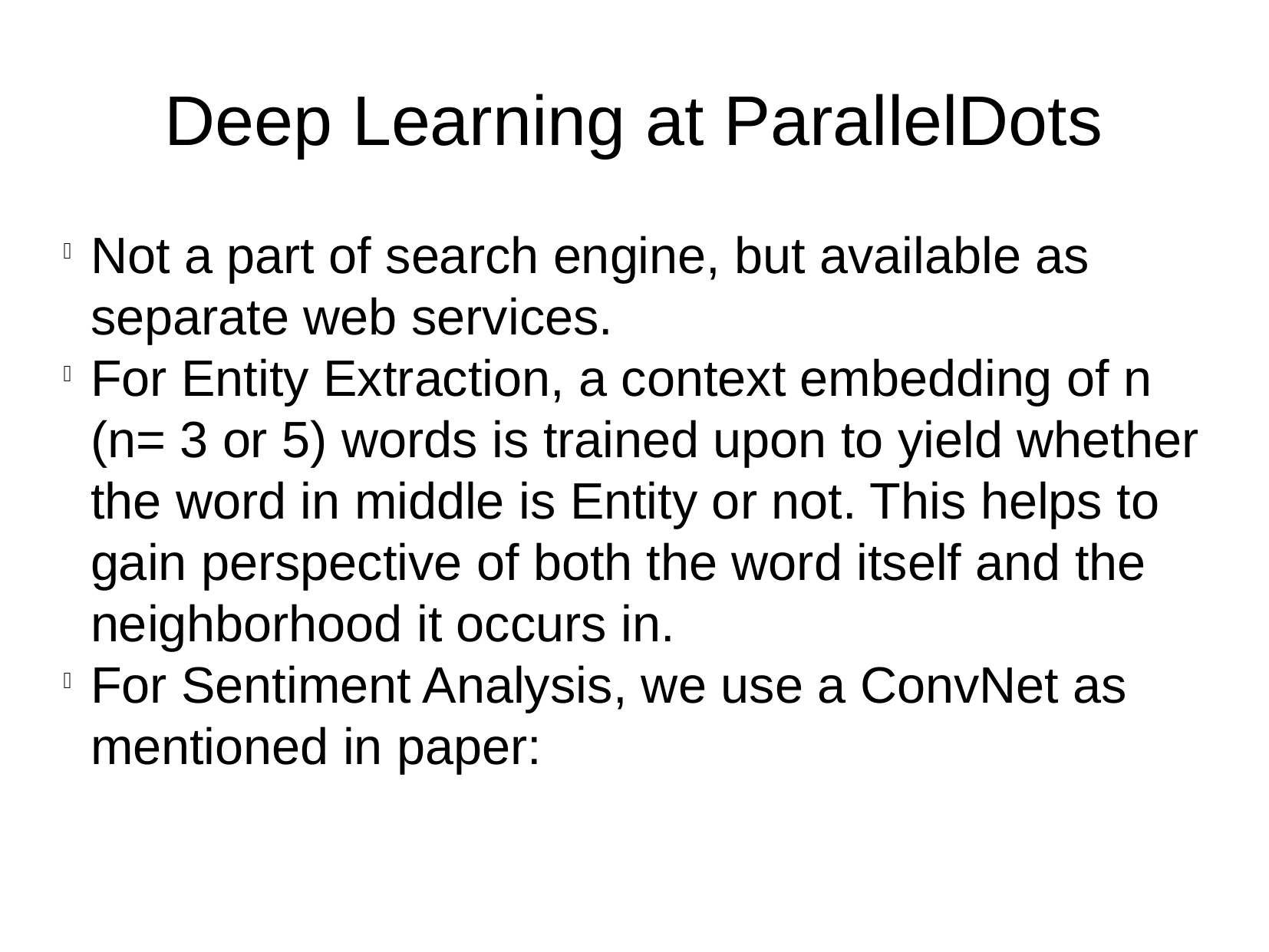

Deep Learning at ParallelDots
Not a part of search engine, but available as separate web services.
For Entity Extraction, a context embedding of n (n= 3 or 5) words is trained upon to yield whether the word in middle is Entity or not. This helps to gain perspective of both the word itself and the neighborhood it occurs in.
For Sentiment Analysis, we use a ConvNet as mentioned in paper: